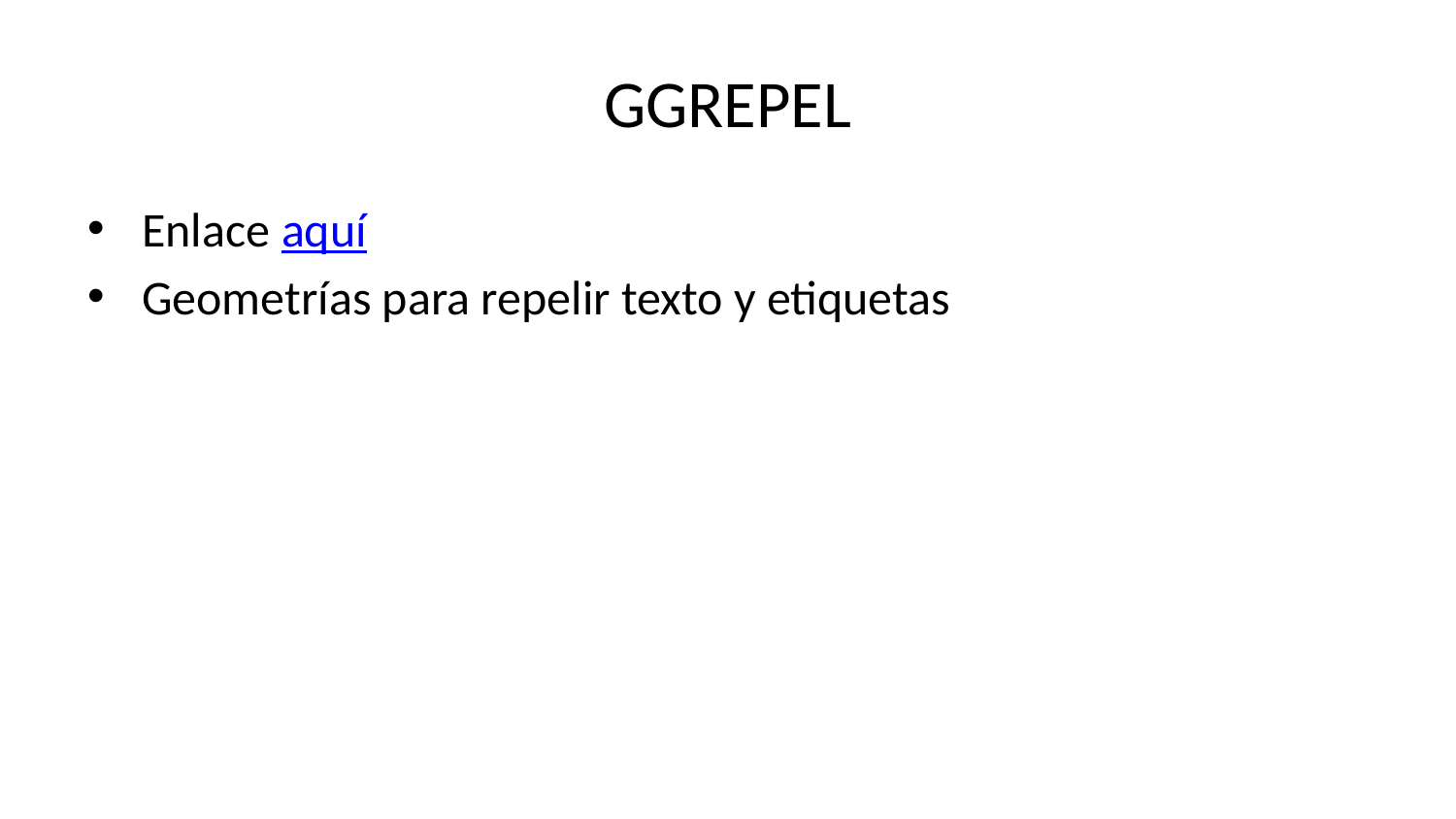

# GGREPEL
Enlace aquí
Geometrías para repelir texto y etiquetas